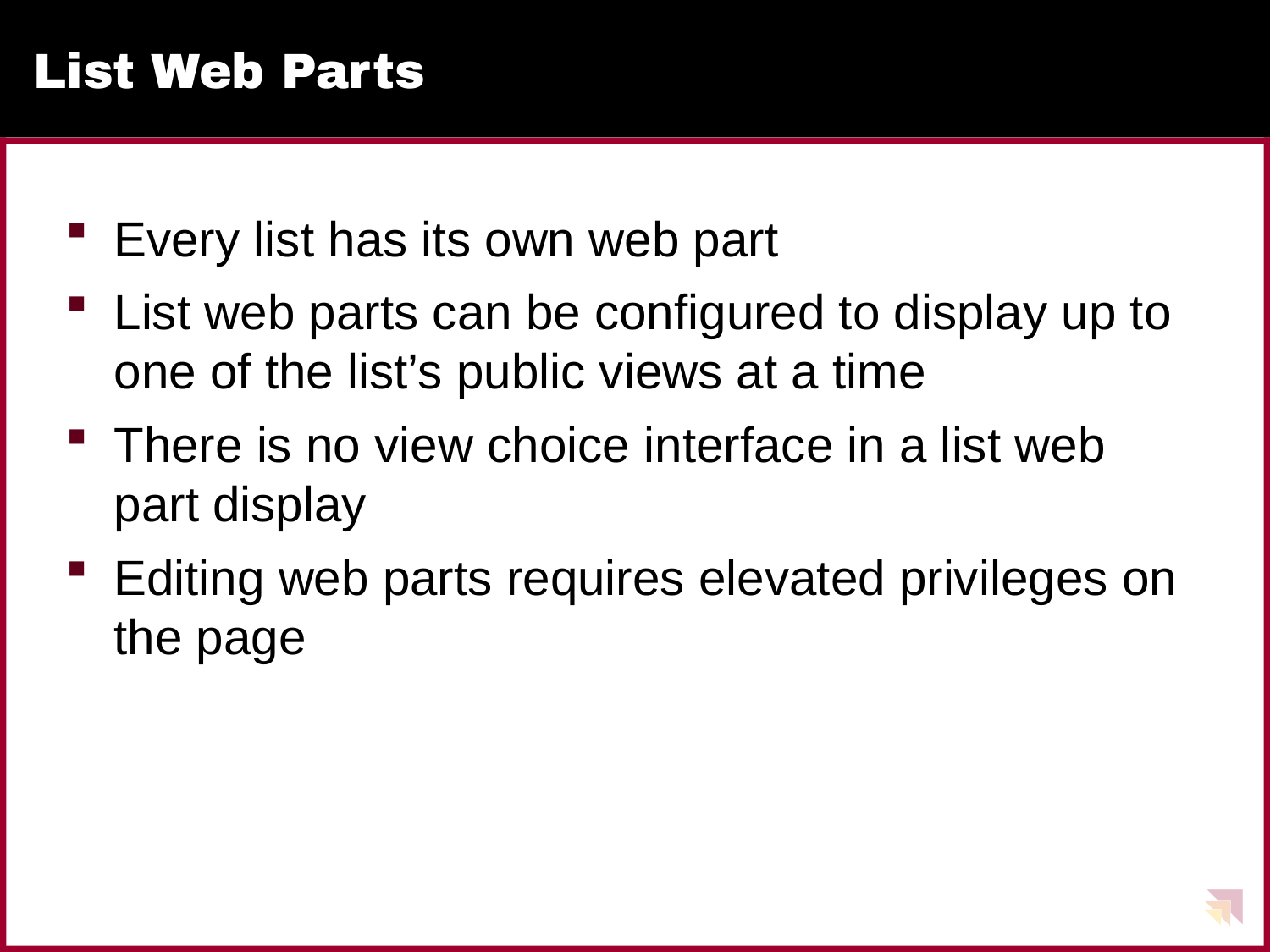

# List Web Parts
Every list has its own web part
List web parts can be configured to display up to one of the list’s public views at a time
There is no view choice interface in a list web part display
Editing web parts requires elevated privileges on the page